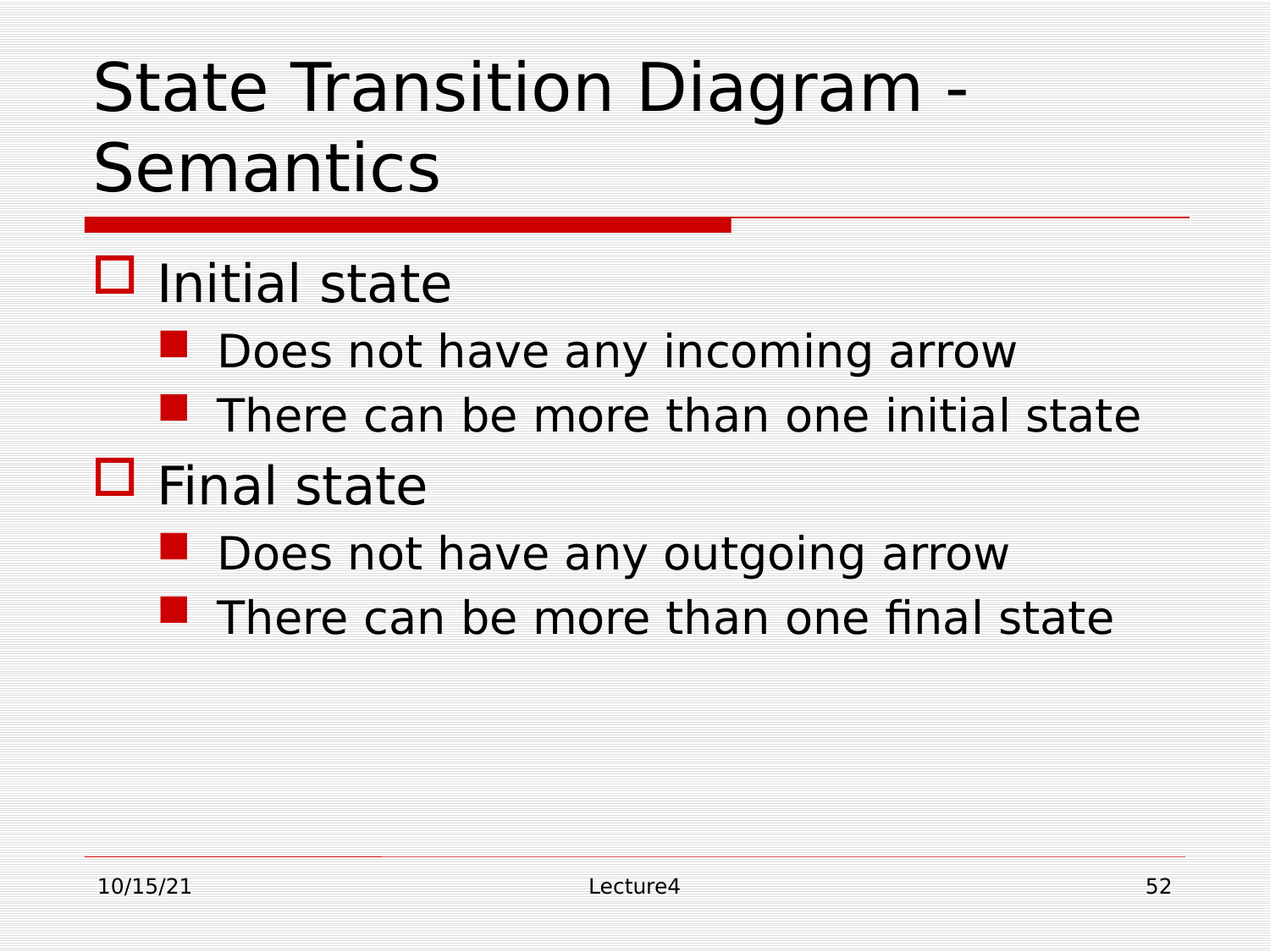

# State Transition Diagram - Semantics
Initial state
Does not have any incoming arrow
There can be more than one initial state
Final state
Does not have any outgoing arrow
There can be more than one final state
10/15/21
Lecture4
52